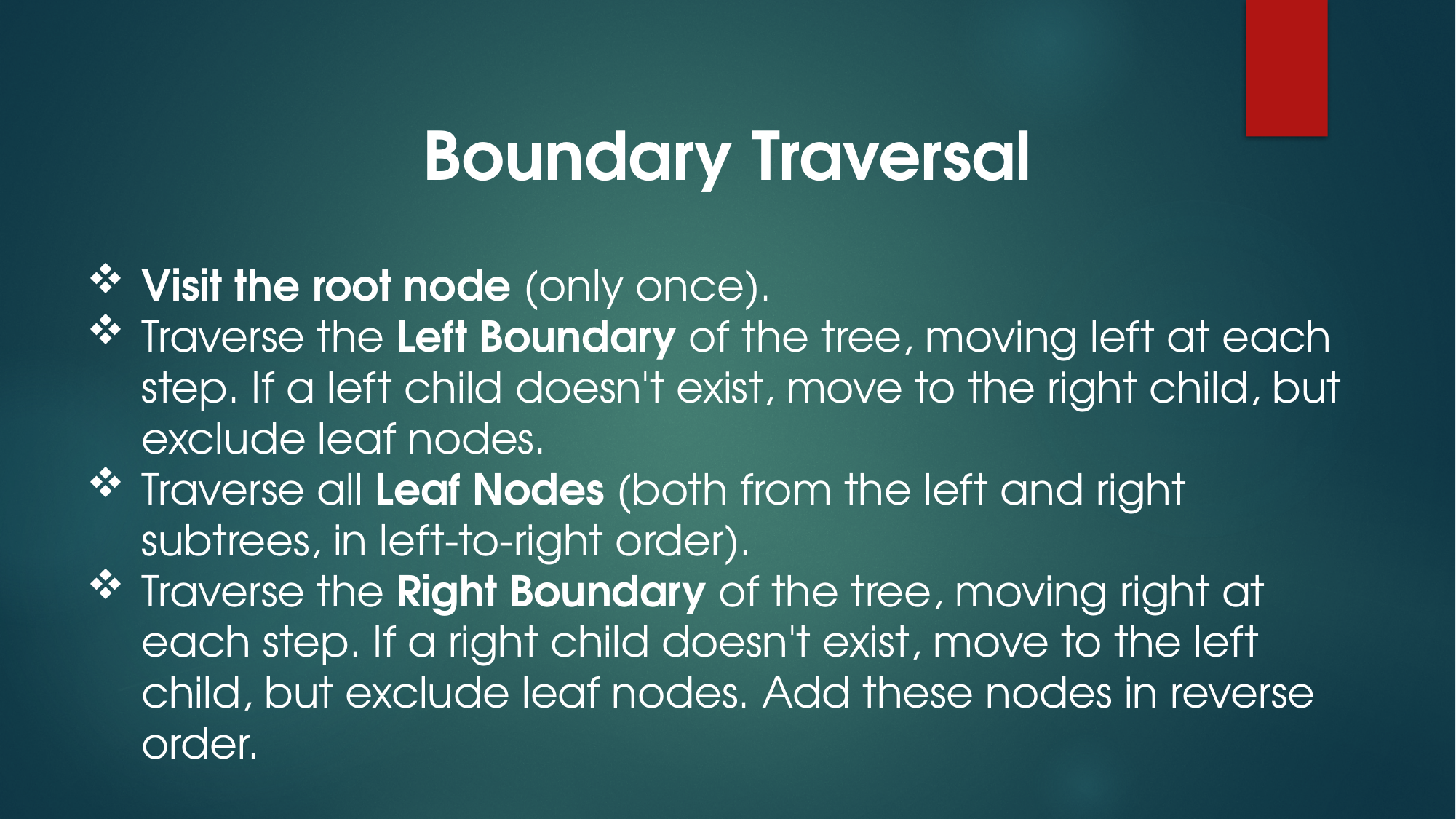

Boundary Traversal
Visit the root node (only once).
Traverse the Left Boundary of the tree, moving left at each step. If a left child doesn't exist, move to the right child, but exclude leaf nodes.
Traverse all Leaf Nodes (both from the left and right subtrees, in left-to-right order).
Traverse the Right Boundary of the tree, moving right at each step. If a right child doesn't exist, move to the left child, but exclude leaf nodes. Add these nodes in reverse order.